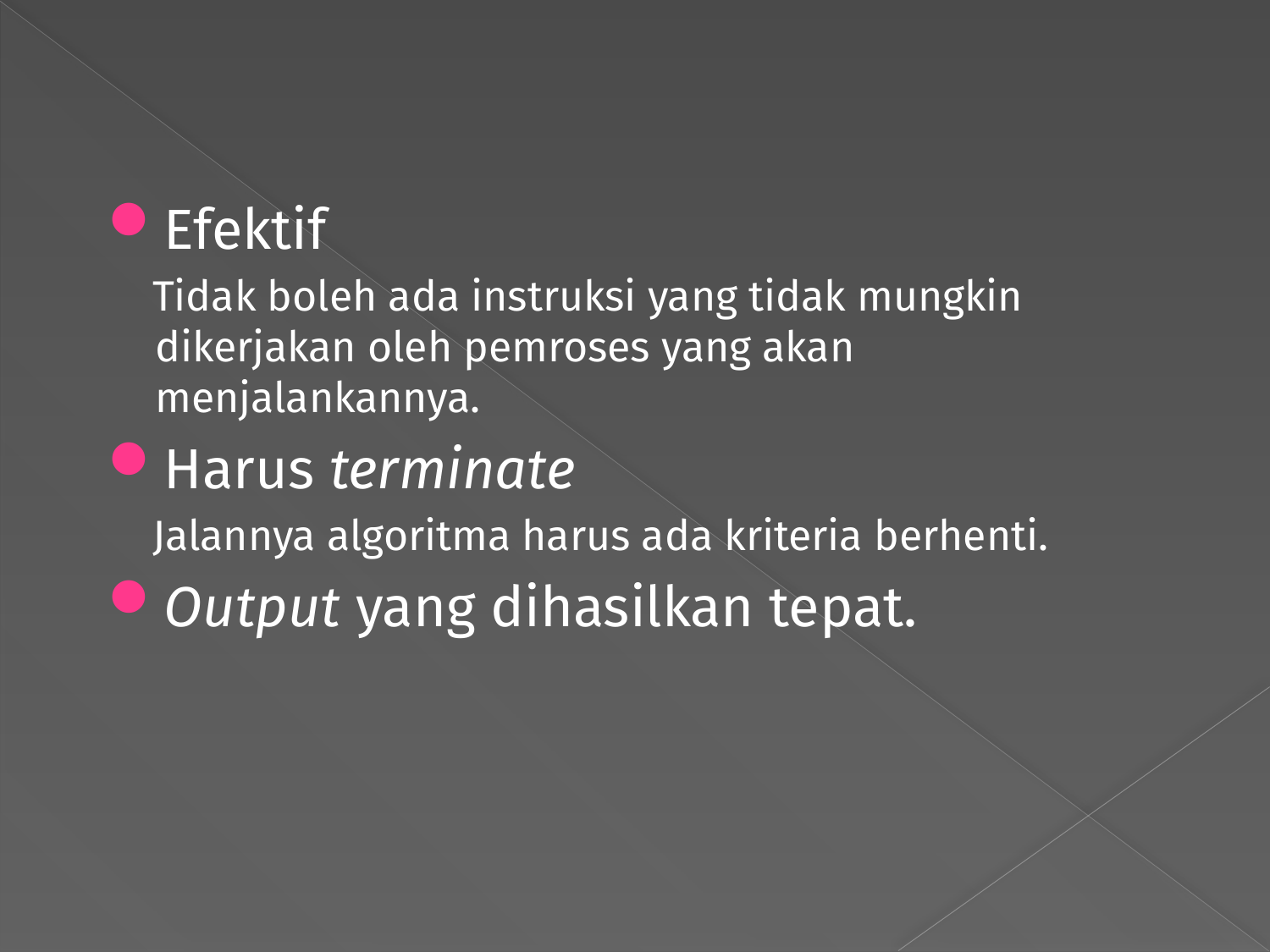

Efektif
    Tidak boleh ada instruksi yang tidak mungkin dikerjakan oleh pemroses yang akan menjalankannya.
Harus terminate
    Jalannya algoritma harus ada kriteria berhenti.
Output yang dihasilkan tepat.